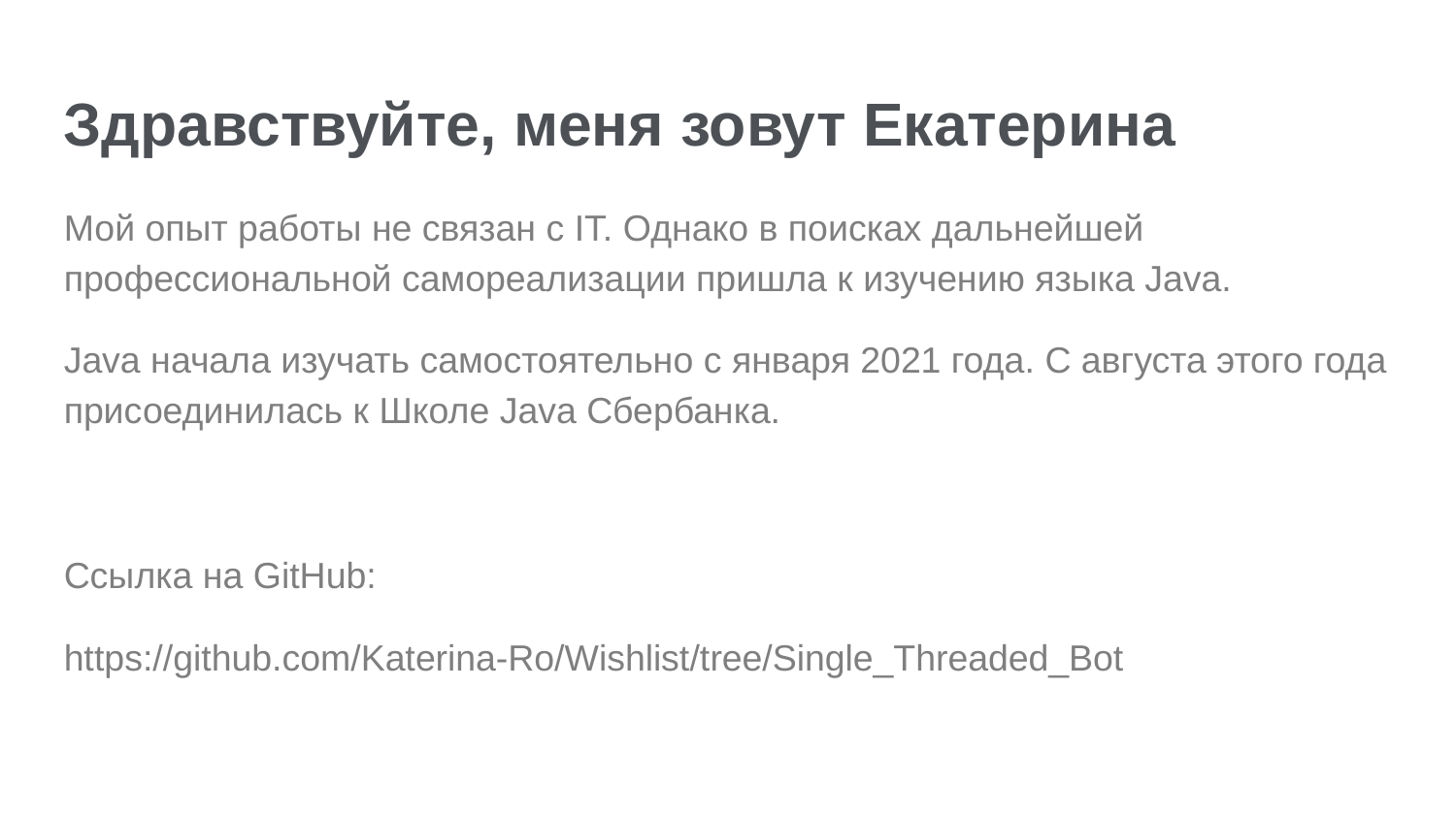

Здравствуйте, меня зовут Екатерина
Мой опыт работы не связан с IT. Однако в поисках дальнейшей профессиональной самореализации пришла к изучению языка Java.
Java начала изучать самостоятельно с января 2021 года. С августа этого года присоединилась к Школе Java Сбербанка.

Ссылка на GitHub:
https://github.com/Katerina-Ro/Wishlist/tree/Single_Threaded_Bot